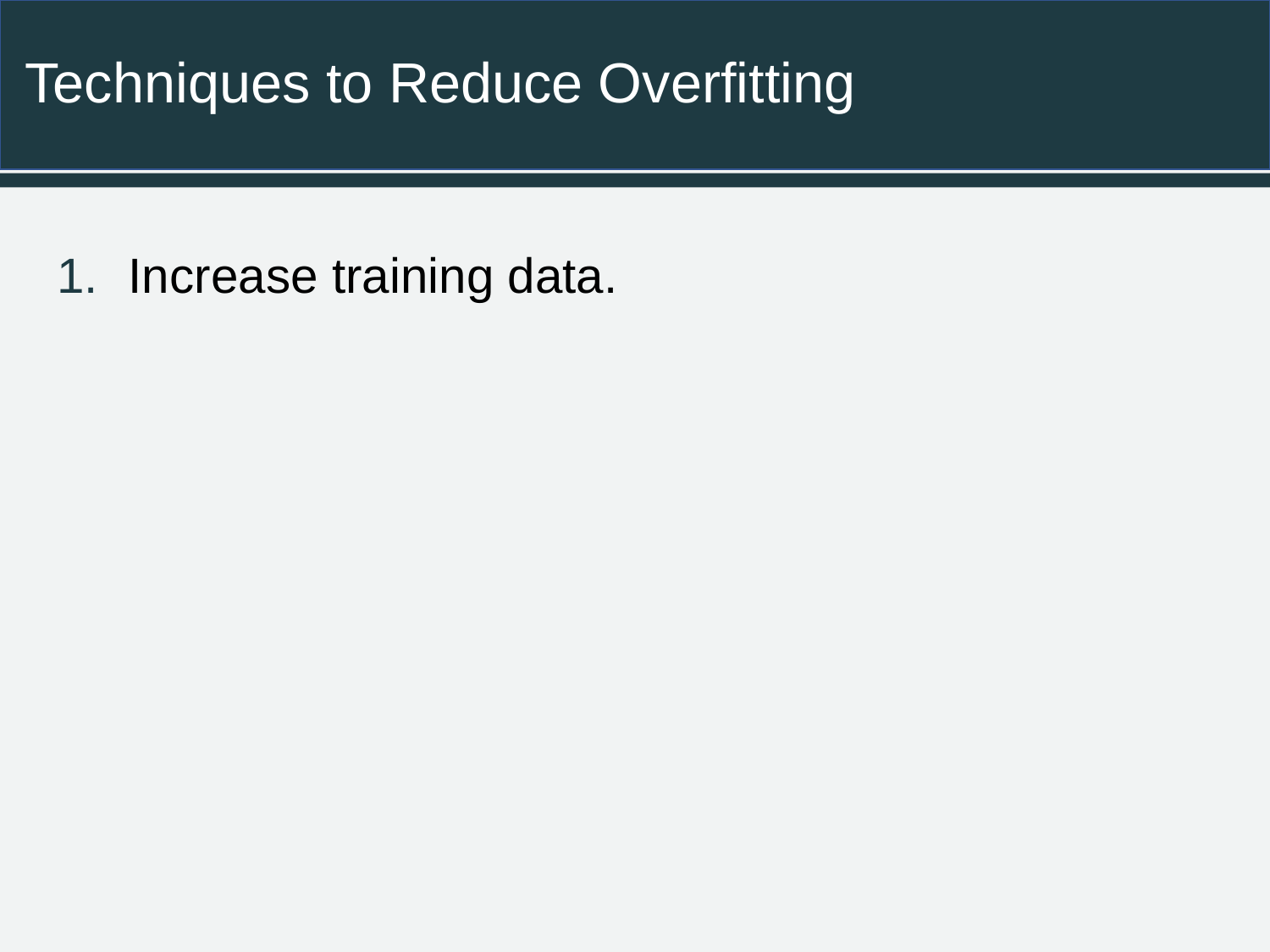

# Techniques to Reduce Overfitting
Increase training data.